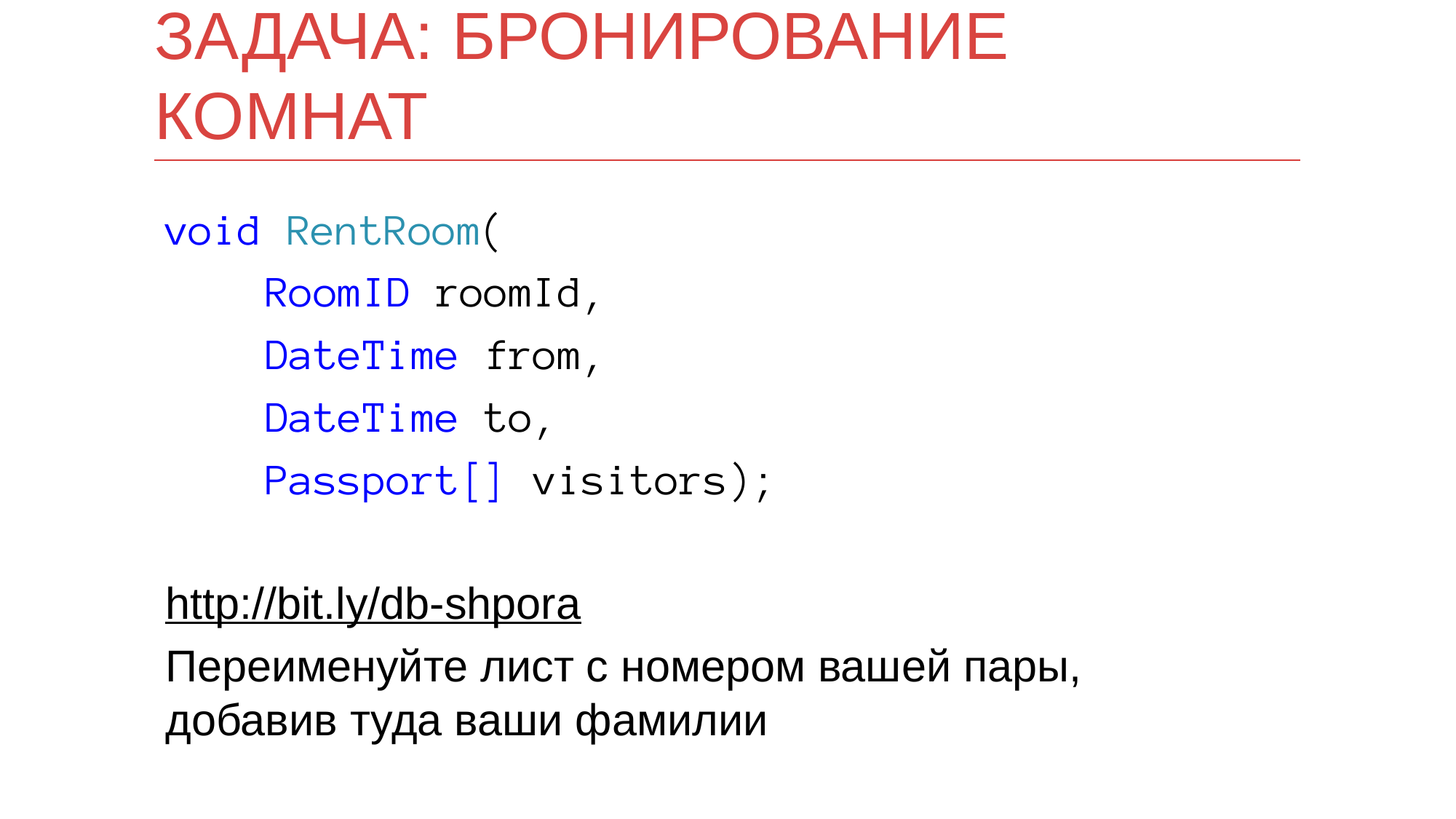

# Задача: Бронирование комнат
void RentRoom(
	RoomID roomId,
	DateTime from,
	DateTime to,
	Passport[] visitors);

http://bit.ly/db-shpora
Переименуйте лист с номером вашей пары,
добавив туда ваши фамилии